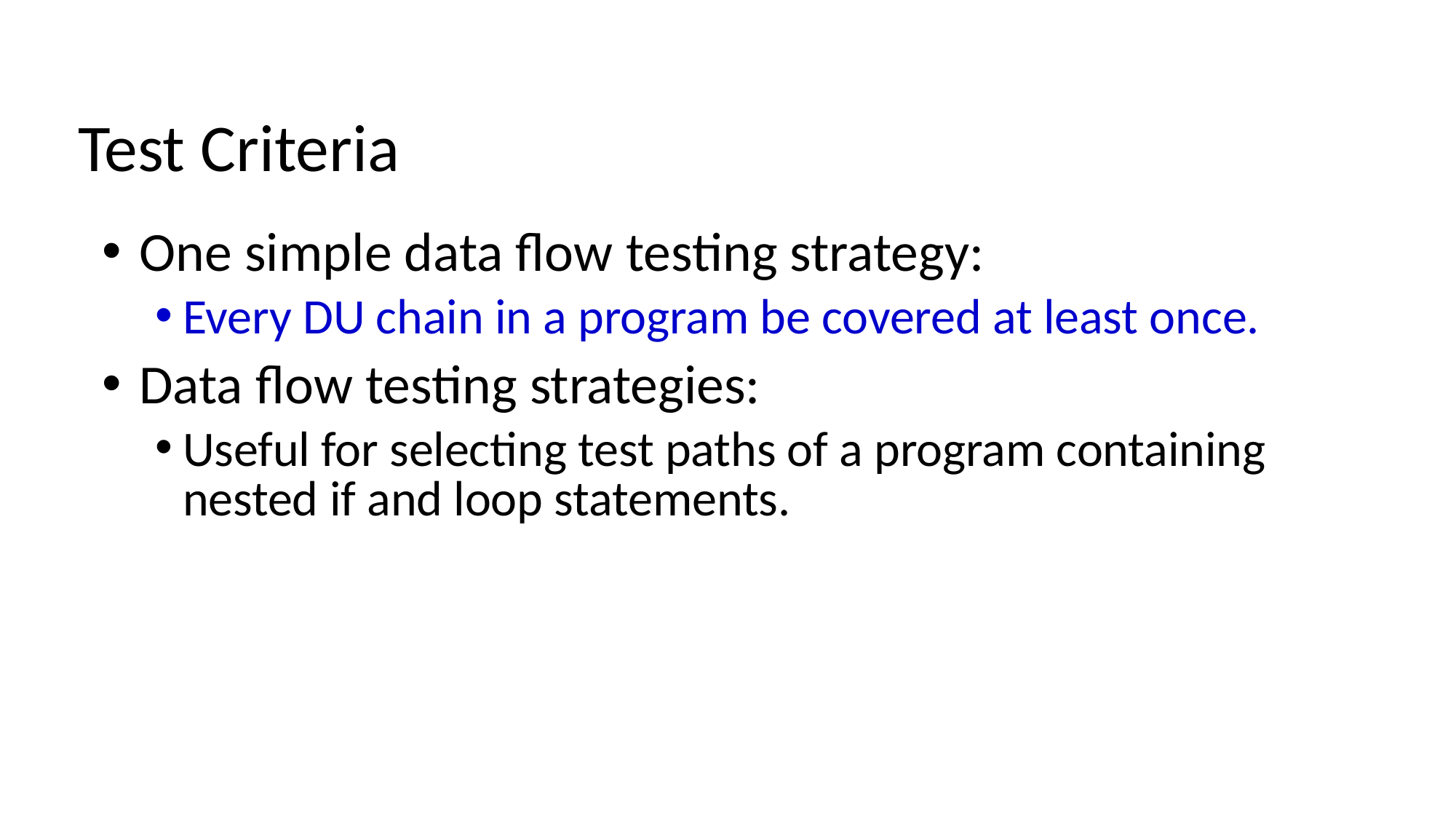

# Test Criteria
One simple data flow testing strategy:
Every DU chain in a program be covered at least once.
Data flow testing strategies:
Useful for selecting test paths of a program containing nested if and loop statements.